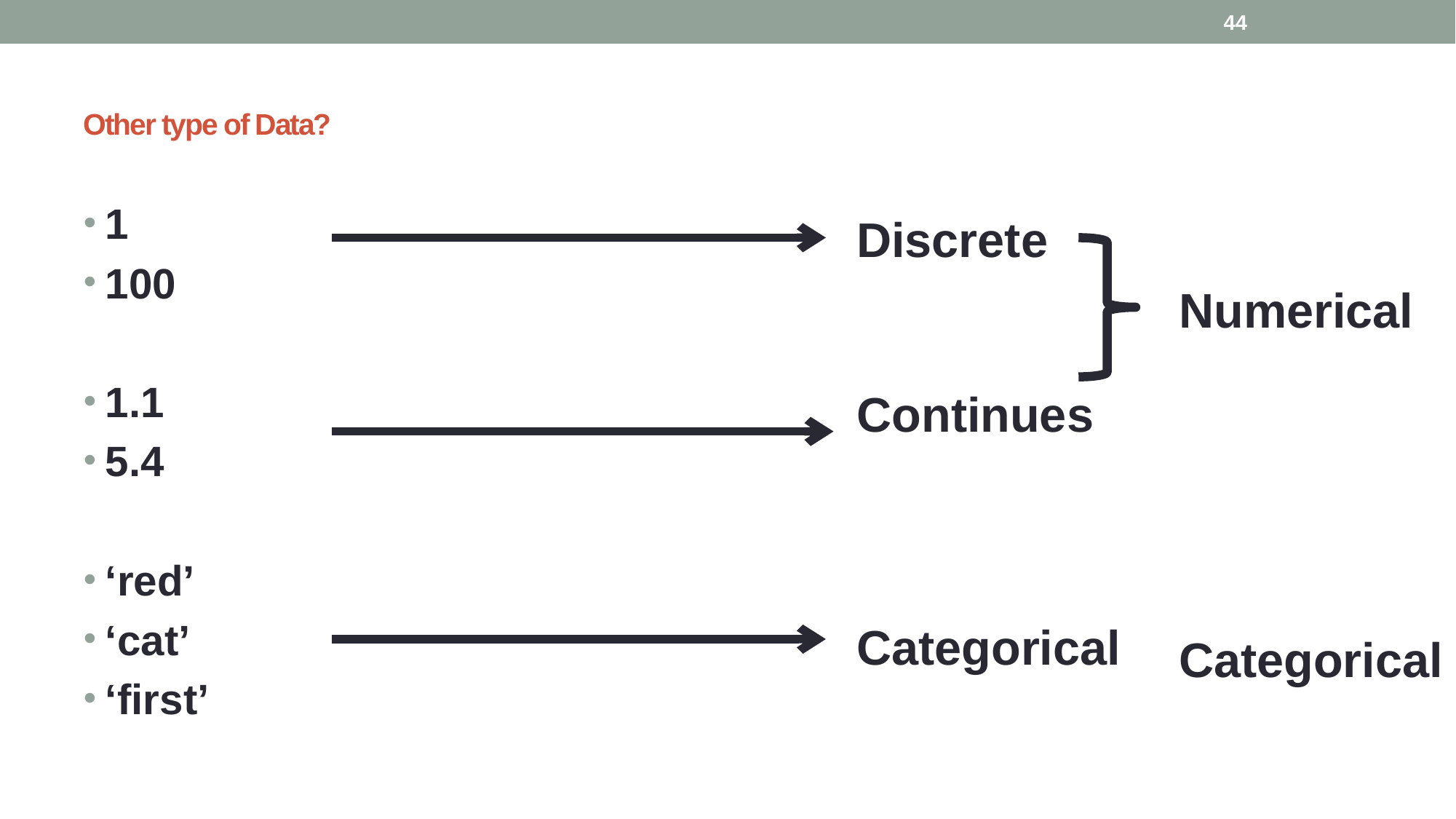

44
# Other type of Data?
1
100

1.1
5.4

‘red’
‘cat’
‘first’

Discrete

Continues

Categorical

Numerical

Categorical